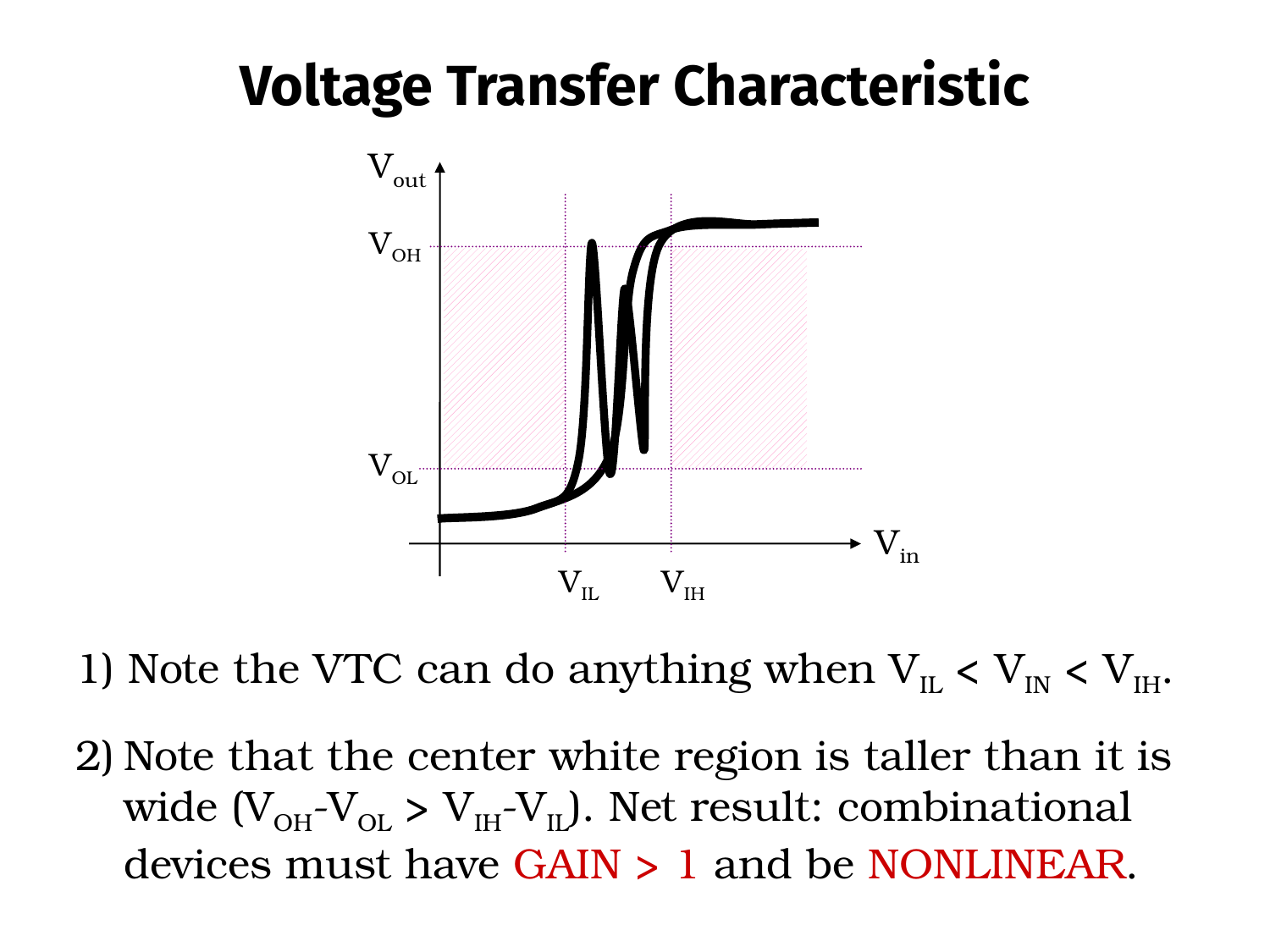

# Voltage Transfer Characteristic
Vout

VOH

VOL

VIL
VIH

Vin

1) Note the VTC can do anything when VIL < VIN < VIH.
2)	Note that the center white region is taller than it is wide (VOH-VOL > VIH-VIL). Net result: combinational devices must have GAIN > 1 and be NONLINEAR.